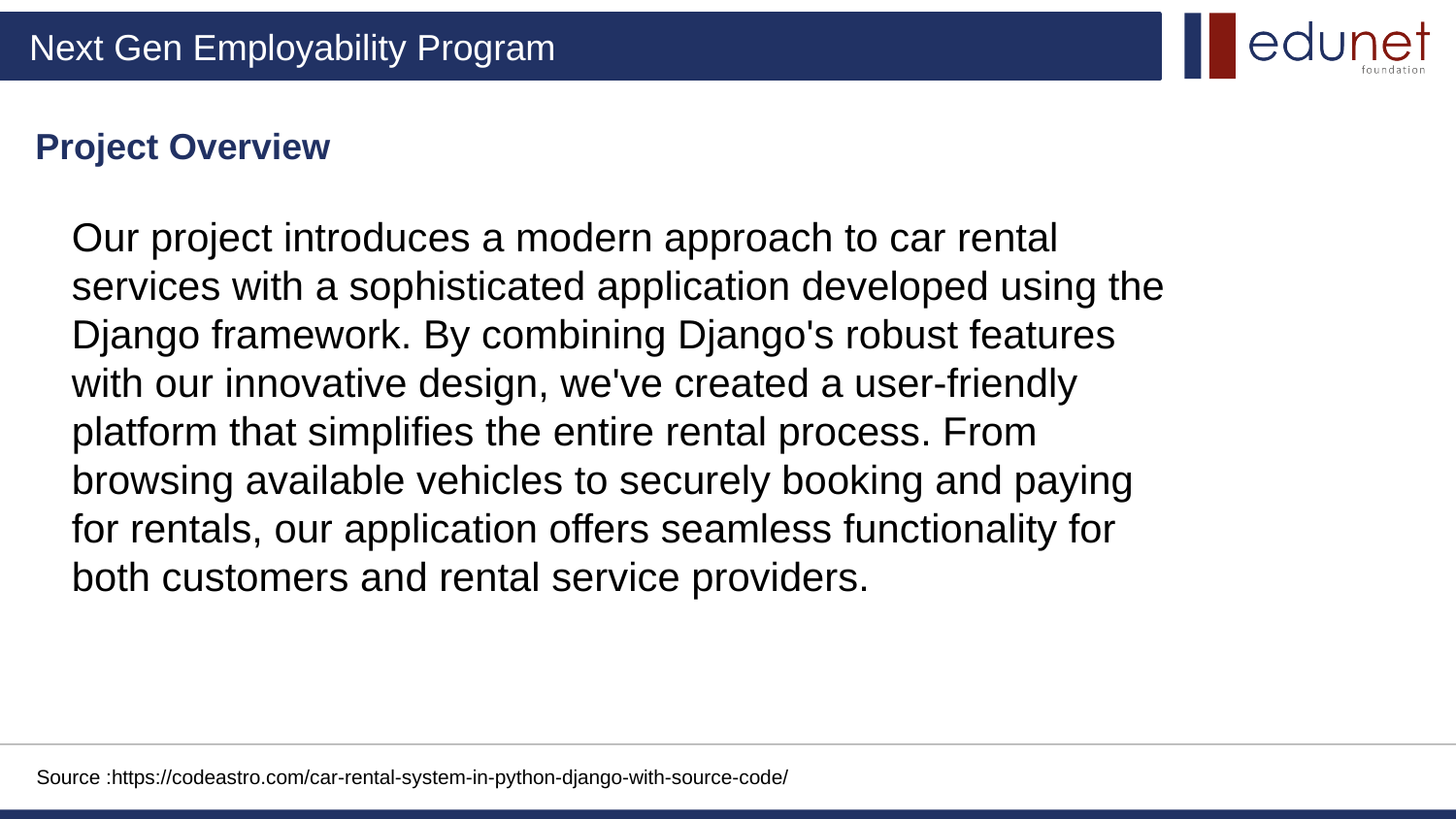

Project Overview
Our project introduces a modern approach to car rental services with a sophisticated application developed using the Django framework. By combining Django's robust features with our innovative design, we've created a user-friendly platform that simplifies the entire rental process. From browsing available vehicles to securely booking and paying for rentals, our application offers seamless functionality for both customers and rental service providers.
Source :https://codeastro.com/car-rental-system-in-python-django-with-source-code/